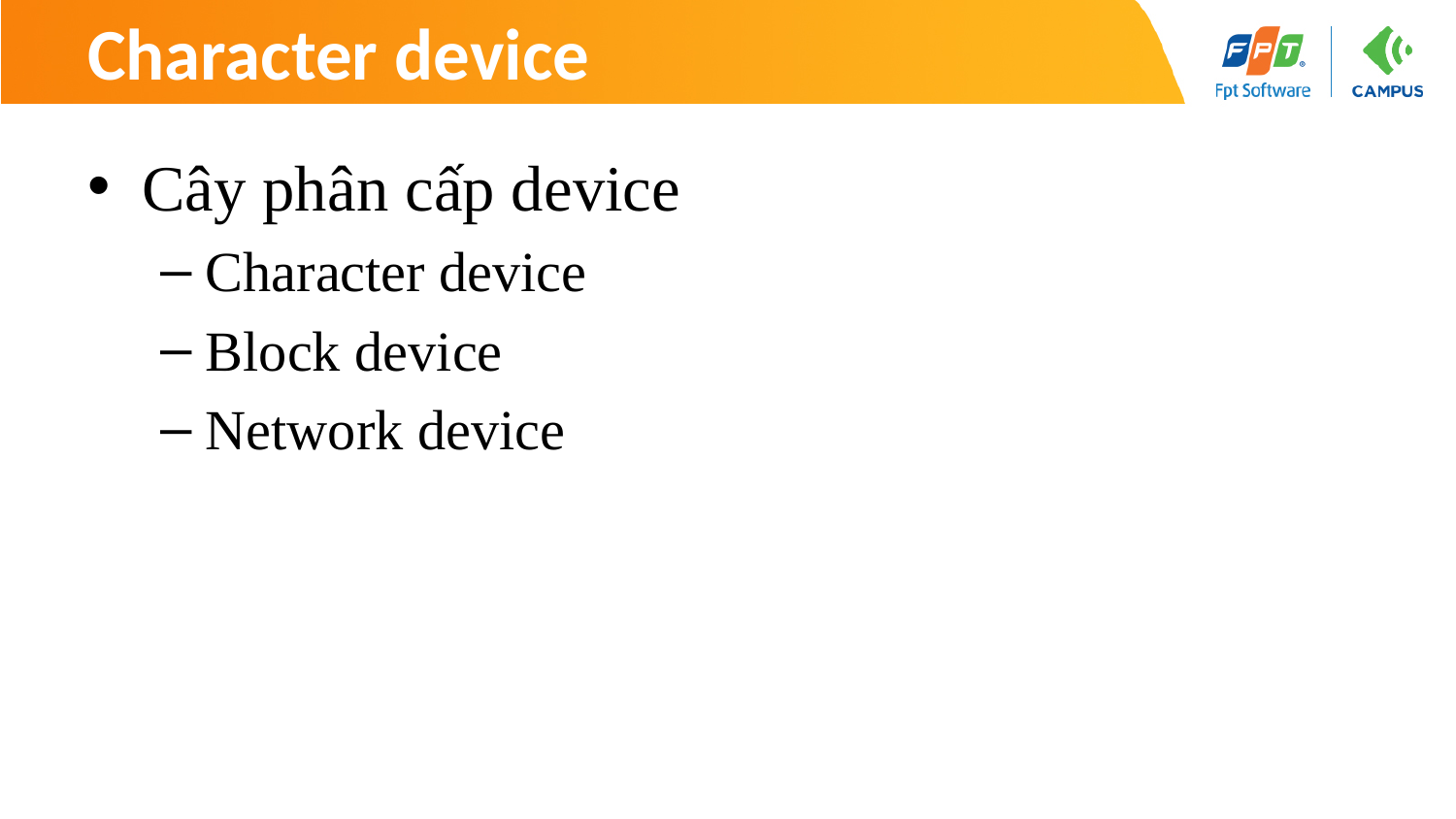

# Character device
Cây phân cấp device
Character device
Block device
Network device